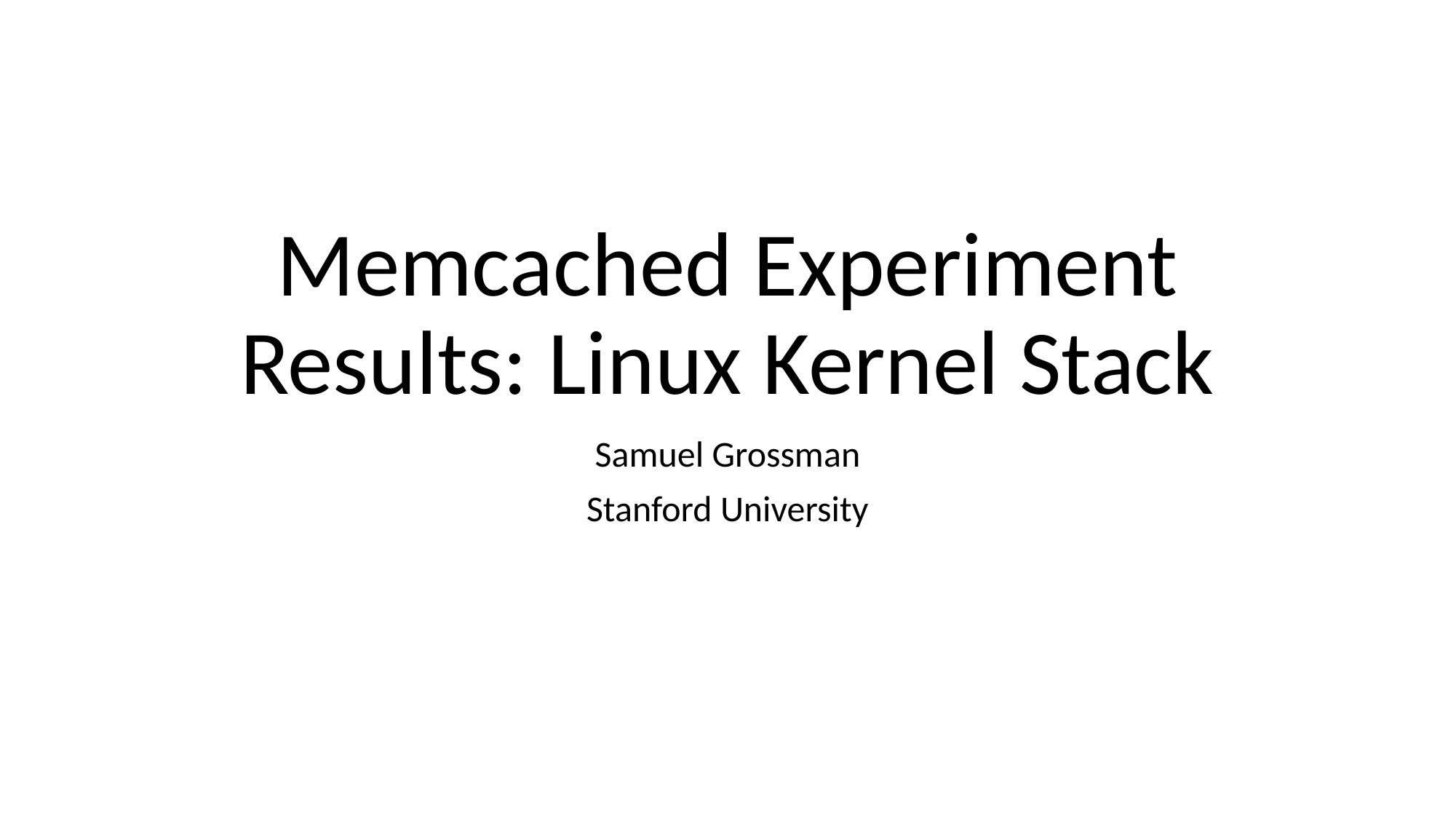

# Memcached Experiment Results: Linux Kernel Stack
Samuel Grossman
Stanford University